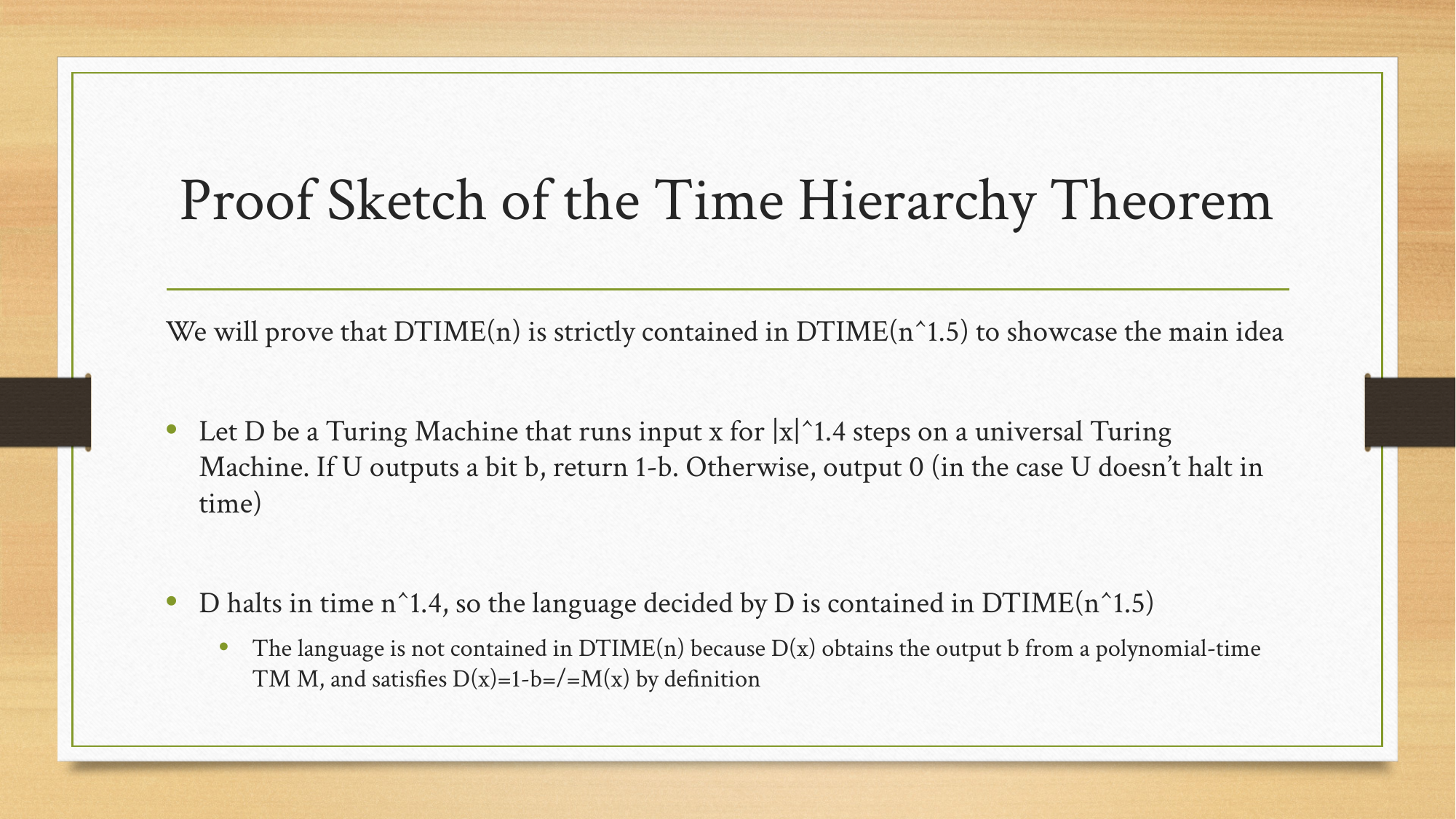

# Proof Sketch of the Time Hierarchy Theorem
We will prove that DTIME(n) is strictly contained in DTIME(n^1.5) to showcase the main idea

Let D be a Turing Machine that runs input x for |x|^1.4 steps on a universal Turing Machine. If U outputs a bit b, return 1-b. Otherwise, output 0 (in the case U doesn’t halt in time)

D halts in time n^1.4, so the language decided by D is contained in DTIME(n^1.5)
The language is not contained in DTIME(n) because D(x) obtains the output b from a polynomial-time TM M, and satisfies D(x)=1-b=/=M(x) by definition